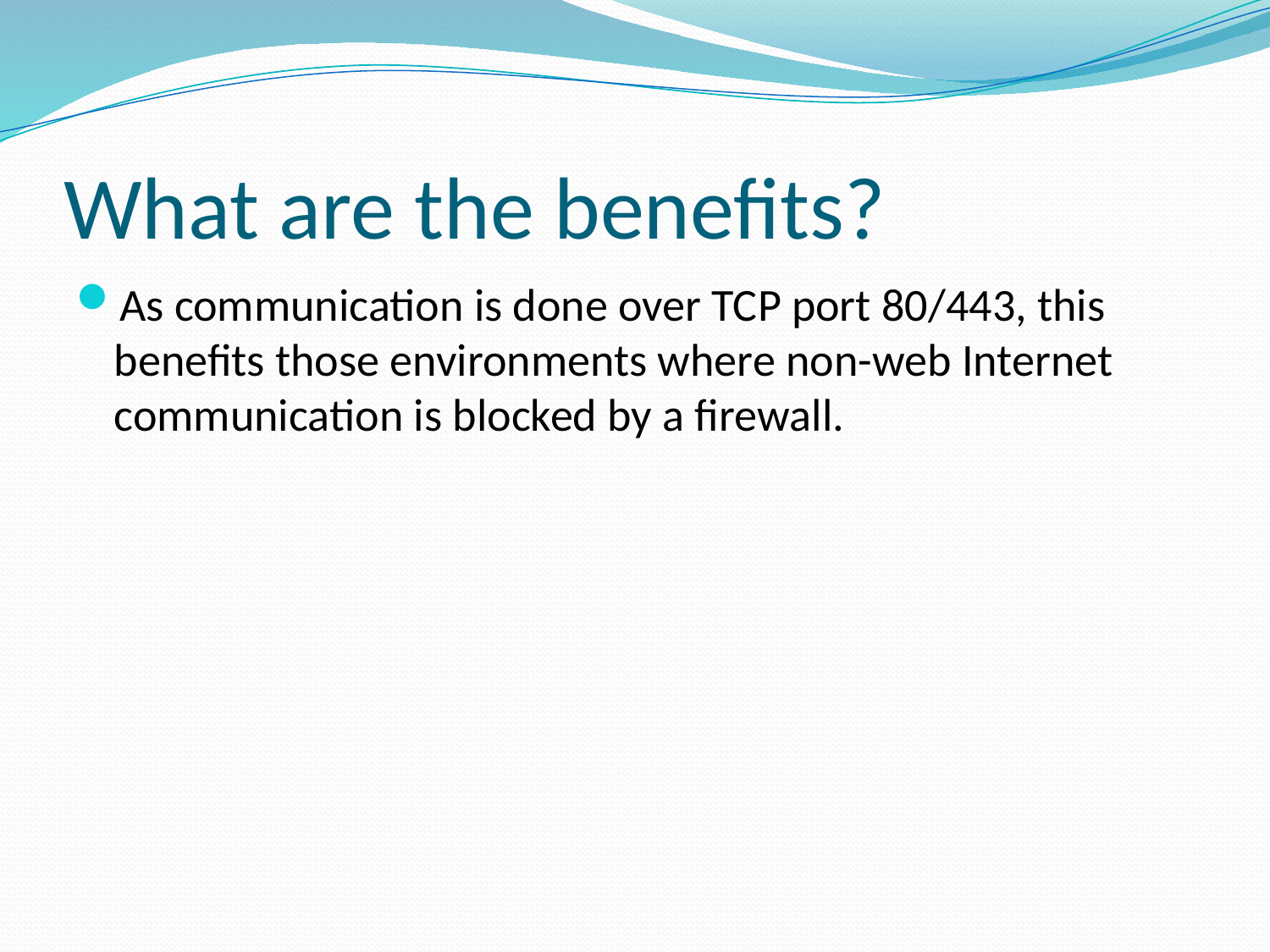

# What are the benefits?
As communication is done over TCP port 80/443, this benefits those environments where non-web Internet communication is blocked by a firewall.